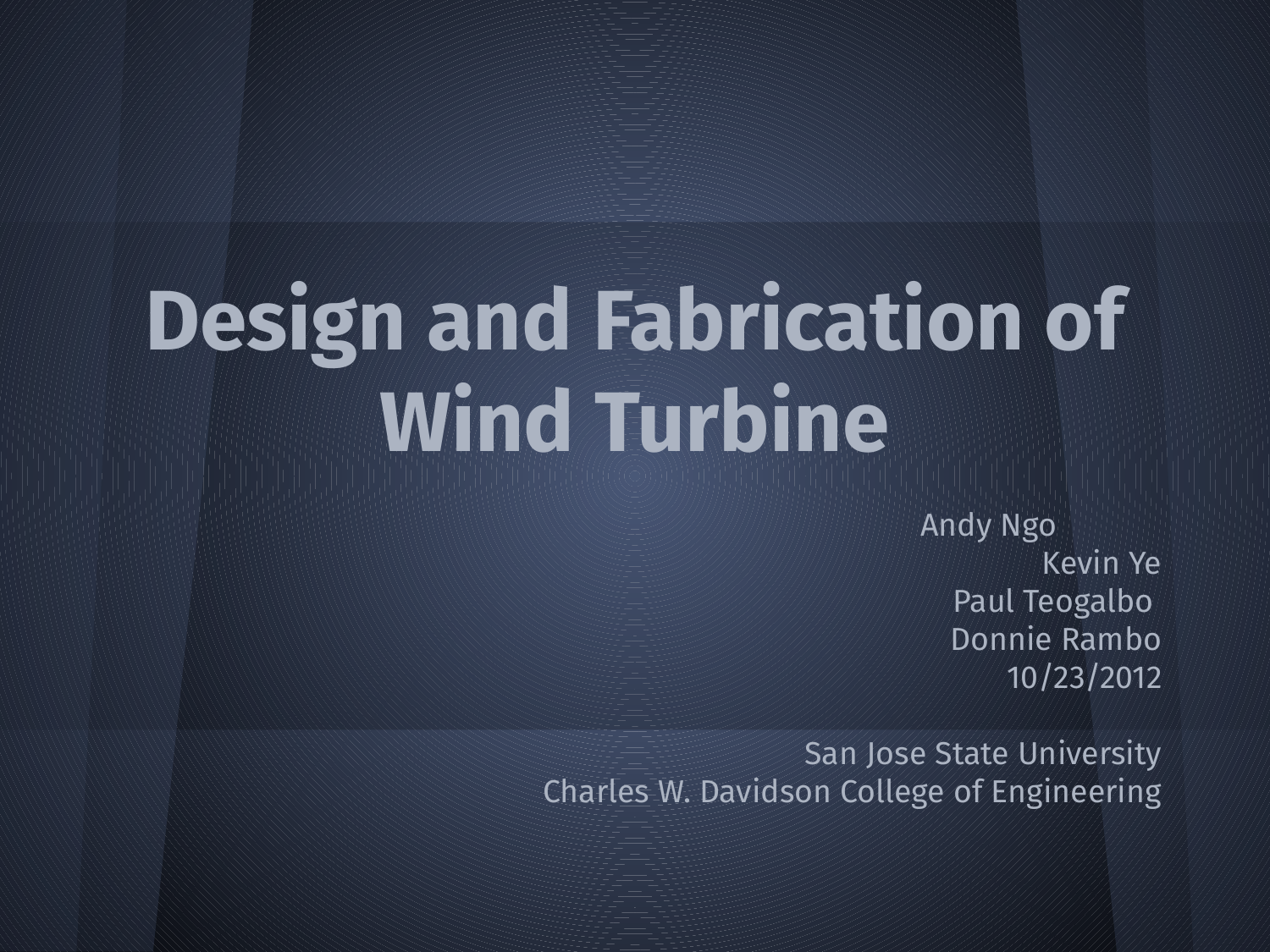

# Design and Fabrication of Wind Turbine
                                                                                                Andy Ngo
Kevin Ye
Paul Teogalbo
Donnie Rambo
10/23/2012

San Jose State University
Charles W. Davidson College of Engineering